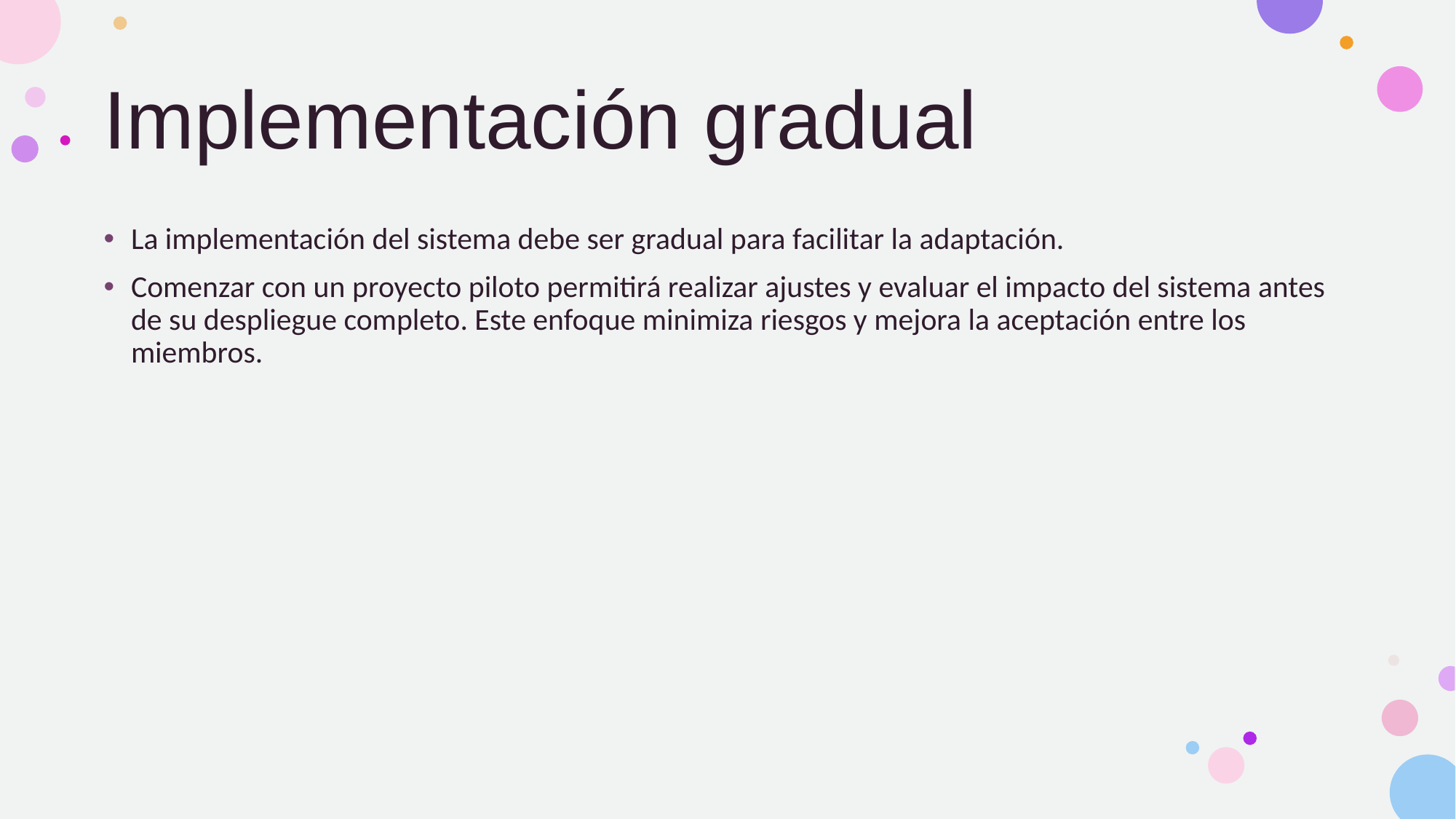

# Implementación gradual
La implementación del sistema debe ser gradual para facilitar la adaptación.
Comenzar con un proyecto piloto permitirá realizar ajustes y evaluar el impacto del sistema antes de su despliegue completo. Este enfoque minimiza riesgos y mejora la aceptación entre los miembros.